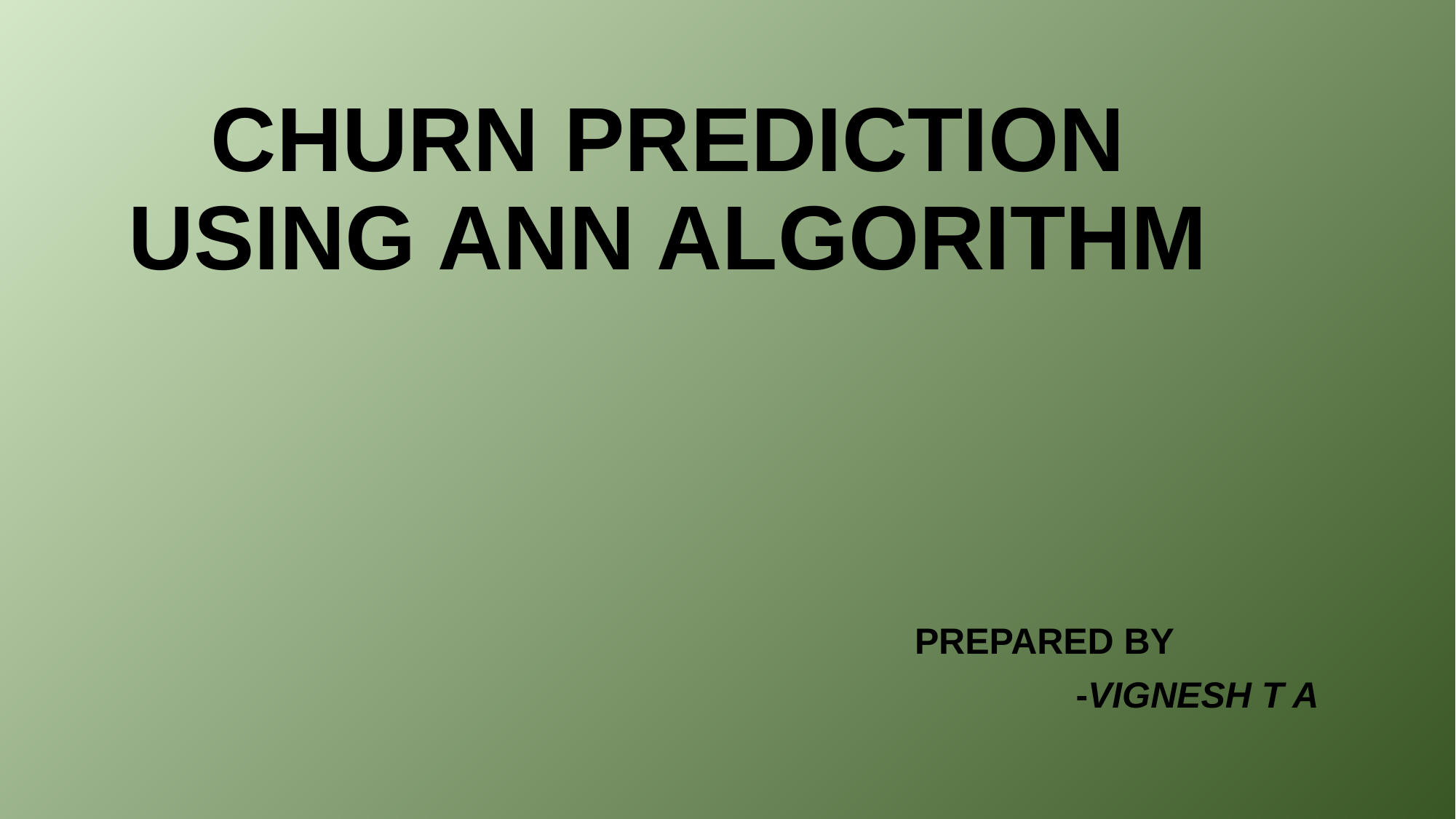

# CHURN PREDICTION USING ANN ALGORITHM
PREPARED BY
-VIGNESH T A